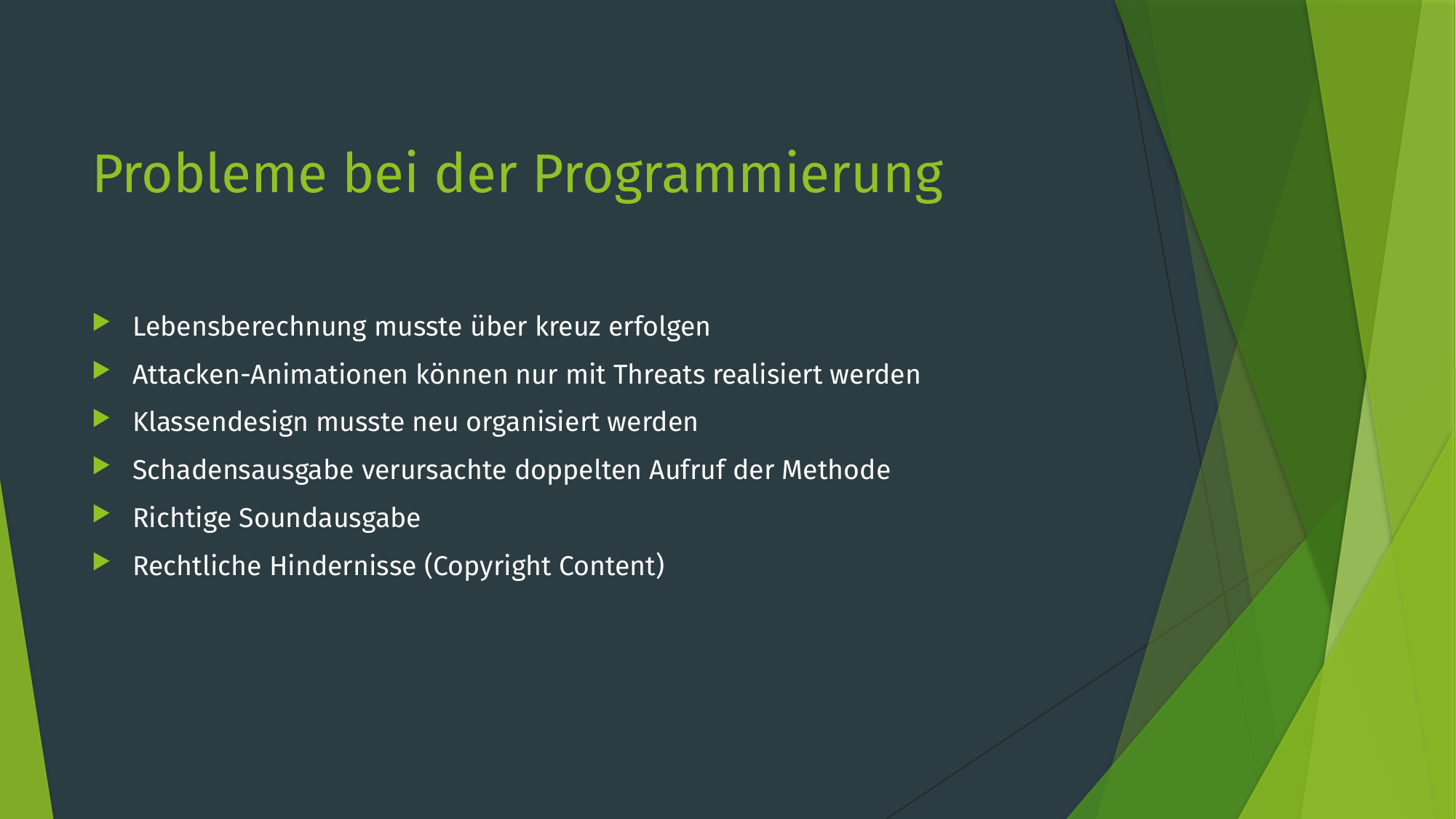

# Probleme bei der Programmierung
Lebensberechnung musste über kreuz erfolgen
Attacken-Animationen können nur mit Threats realisiert werden
Klassendesign musste neu organisiert werden
Schadensausgabe verursachte doppelten Aufruf der Methode
Richtige Soundausgabe
Rechtliche Hindernisse (Copyright Content)